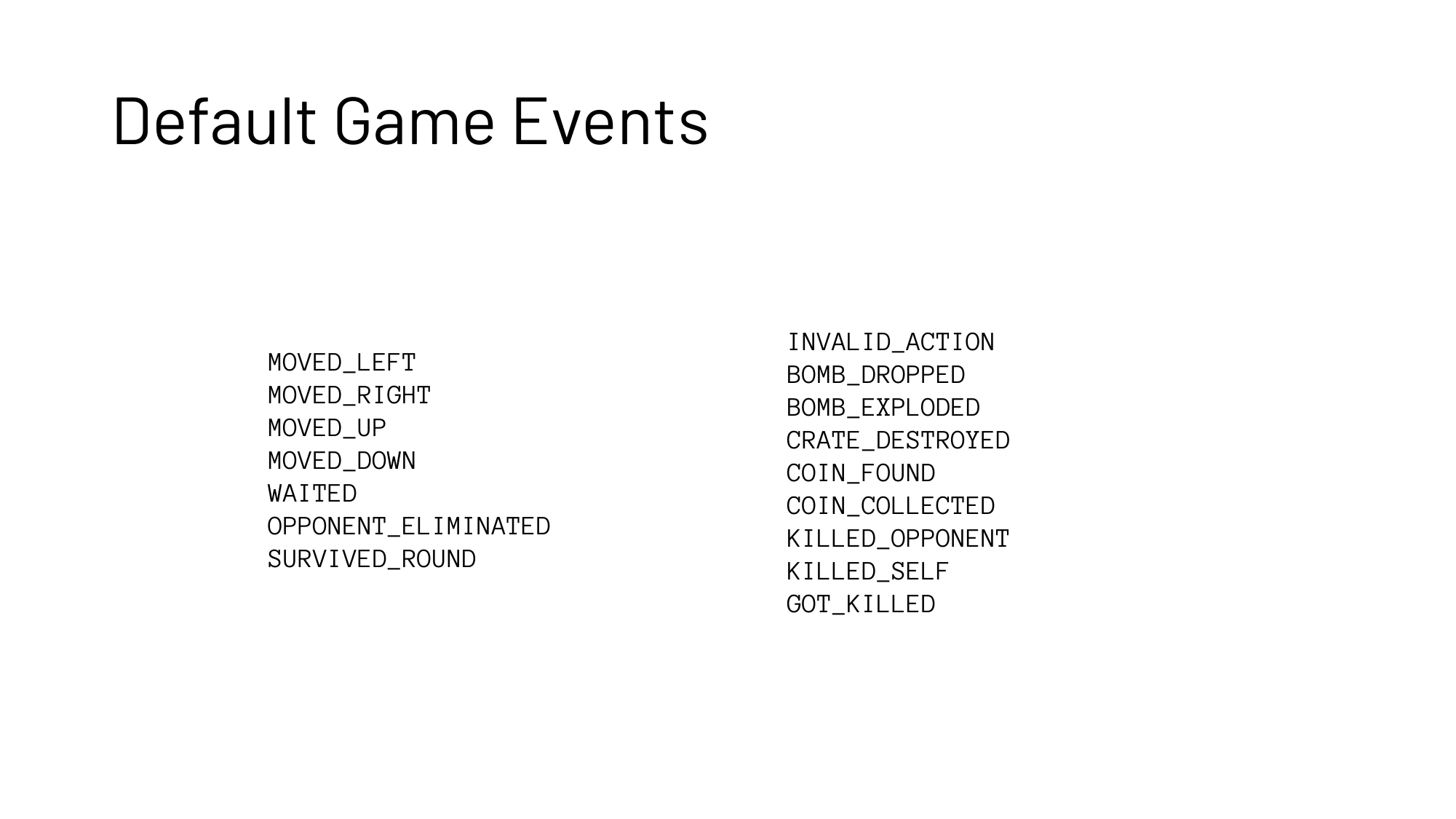

# Default Game Events
INVALID_ACTION
BOMB_DROPPED
BOMB_EXPLODED
CRATE_DESTROYED
COIN_FOUND
COIN_COLLECTED
KILLED_OPPONENT
KILLED_SELF
GOT_KILLED
MOVED_LEFT
MOVED_RIGHT
MOVED_UP
MOVED_DOWN
WAITED
OPPONENT_ELIMINATED
SURVIVED_ROUND